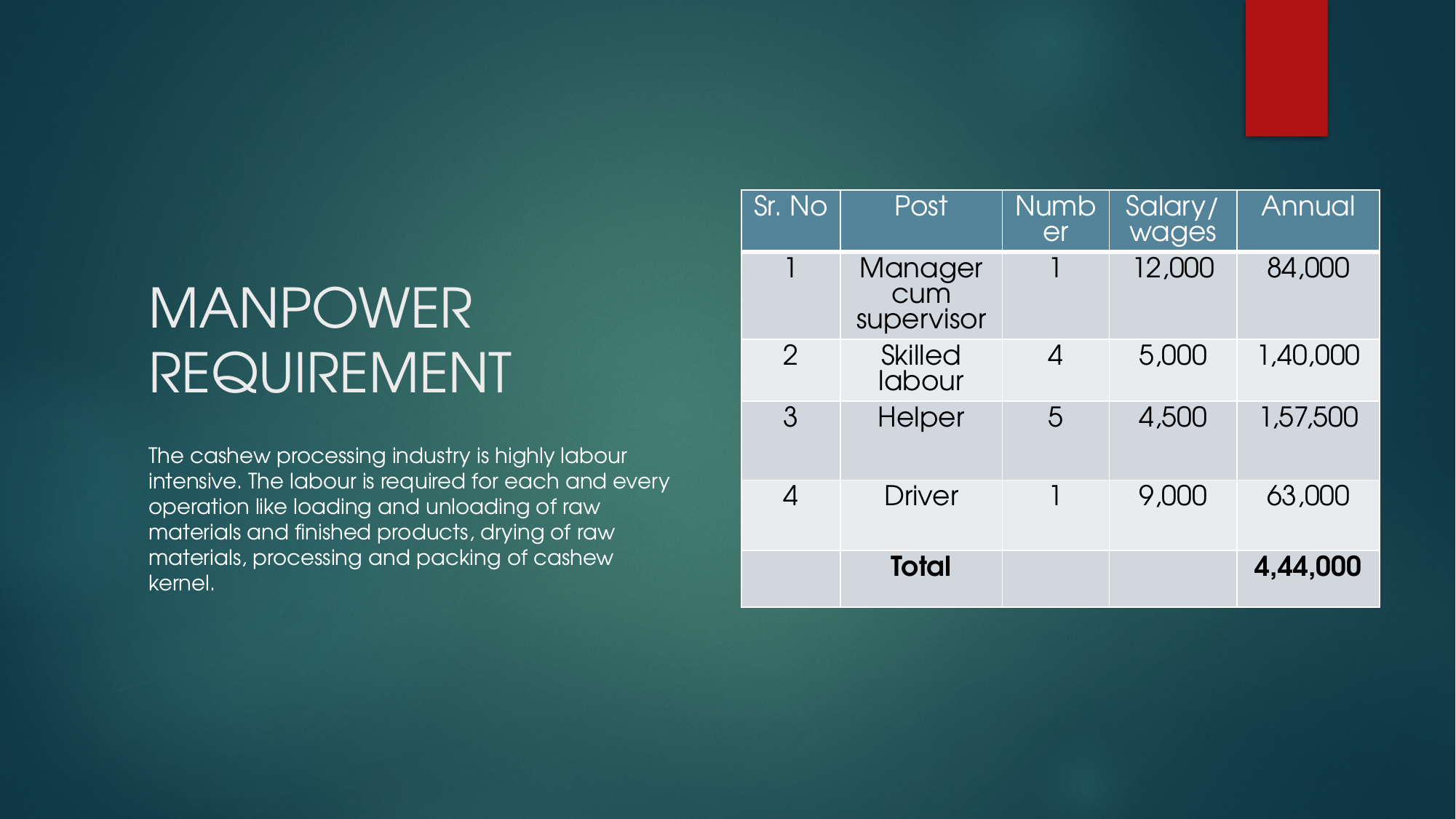

| Sr. No | Post | Number | Salary/ wages | Annual |
| --- | --- | --- | --- | --- |
| 1 | Manager cum supervisor | 1 | 12,000 | 84,000 |
| 2 | Skilled labour | 4 | 5,000 | 1,40,000 |
| 3 | Helper | 5 | 4,500 | 1,57,500 |
| 4 | Driver | 1 | 9,000 | 63,000 |
|  | Total |  |  | 4,44,000 |
# MANPOWER REQUIREMENT
The cashew processing industry is highly labour intensive. The labour is required for each and every operation like loading and unloading of raw materials and finished products, drying of raw materials, processing and packing of cashew kernel.